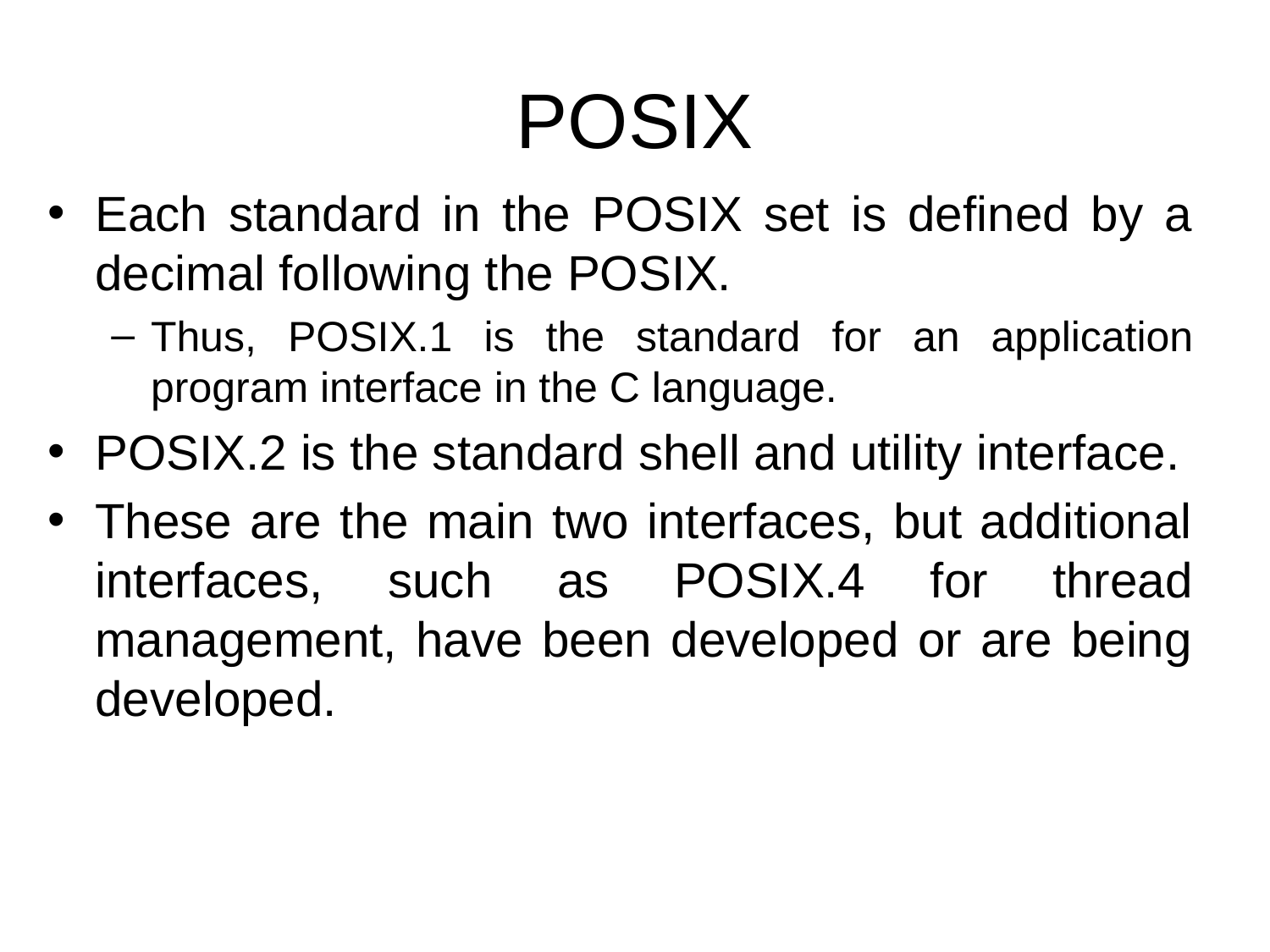

# POSIX
Each standard in the POSIX set is defined by a decimal following the POSIX.
Thus, POSIX.1 is the standard for an application program interface in the C language.
POSIX.2 is the standard shell and utility interface.
These are the main two interfaces, but additional interfaces, such as POSIX.4 for thread management, have been developed or are being developed.